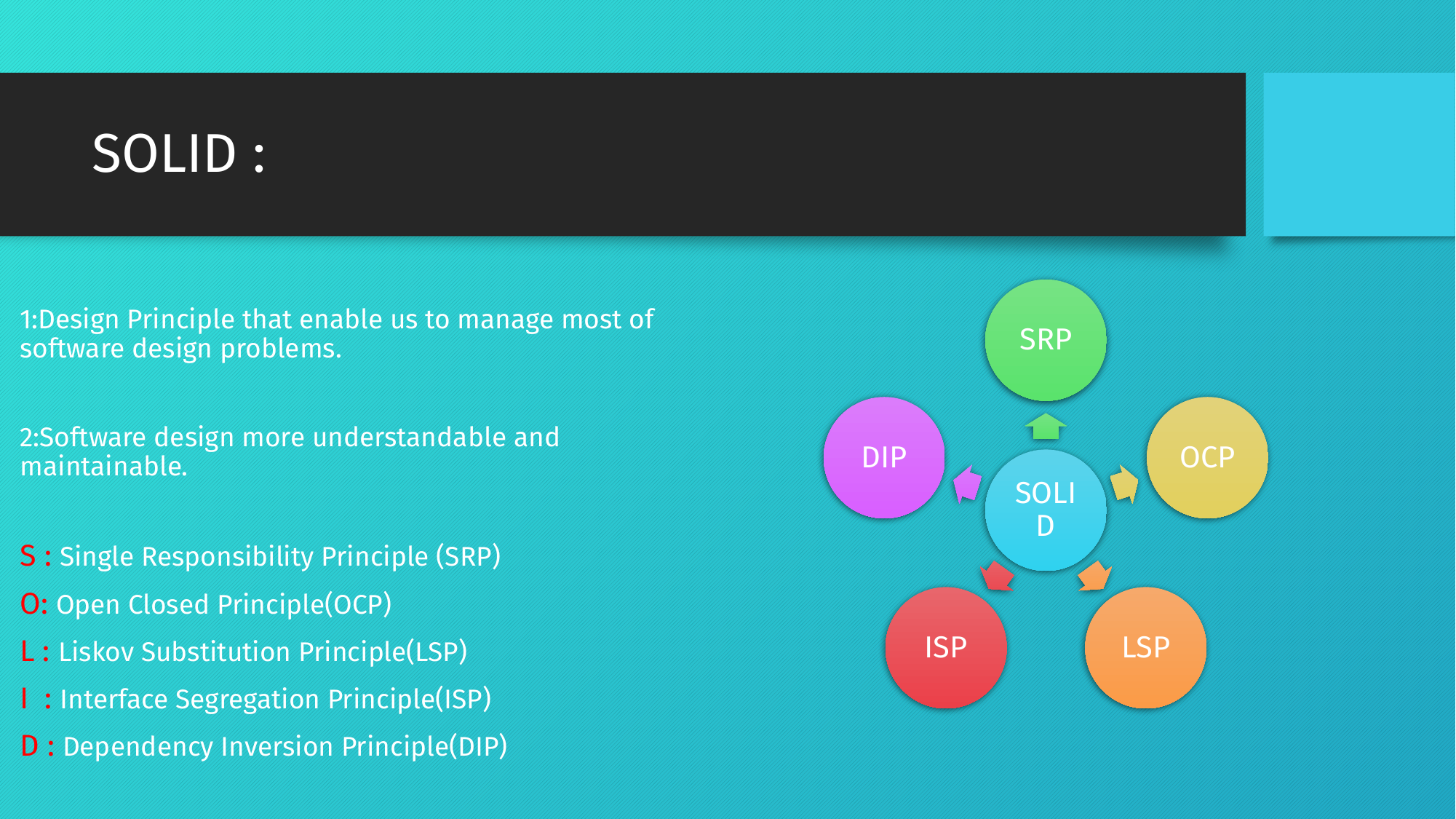

# SOLID :

1:Design Principle that enable us to manage most of software design problems.

2:Software design more understandable and maintainable.

S : Single Responsibility Principle (SRP)
O: Open Closed Principle(OCP)
L : Liskov Substitution Principle(LSP)
I  : Interface Segregation Principle(ISP)
D : Dependency Inversion Principle(DIP)
SOLID

SRP

OCP

LSP

ISP

DIP